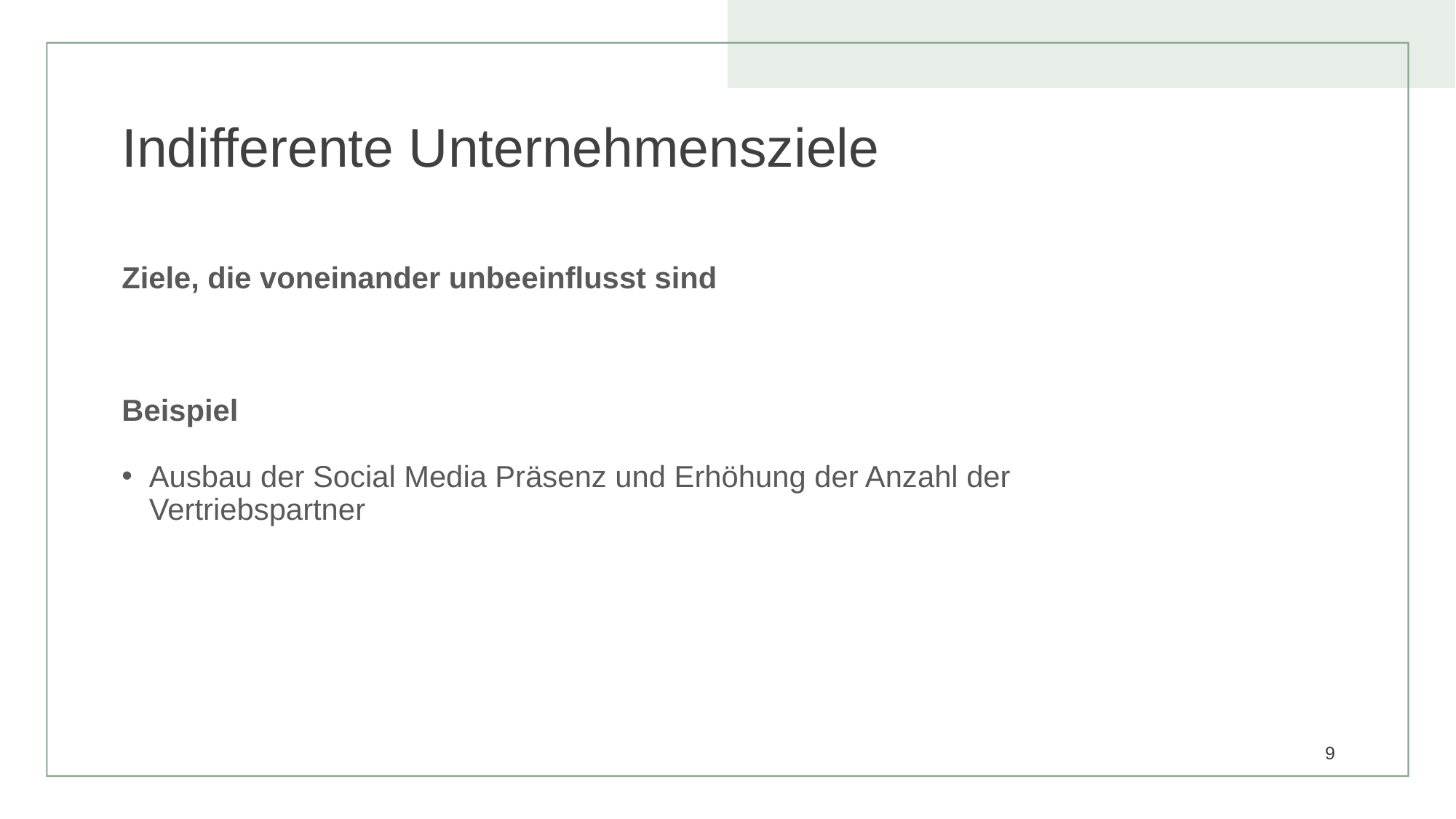

# Indifferente Unternehmensziele
Ziele, die voneinander unbeeinflusst sind

Beispiel
Ausbau der Social Media Präsenz und Erhöhung der Anzahl der Vertriebspartner
9